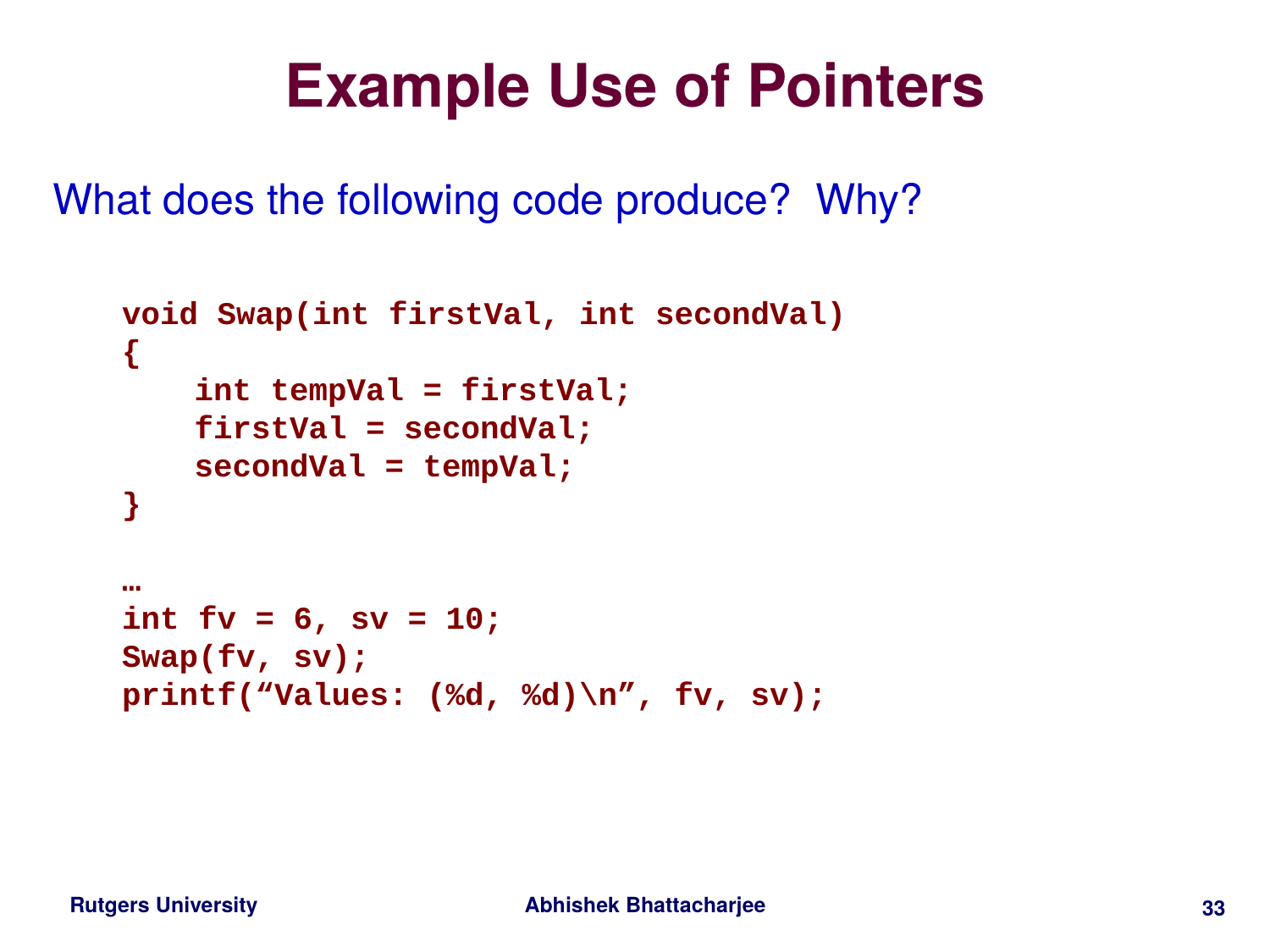

# Example Use of Pointers
What does the following code produce?  Why?

void Swap(int firstVal, int secondVal)
{
  int tempVal = firstVal;
  firstVal = secondVal;
  secondVal = tempVal;
}

…
int fv = 6, sv = 10;
Swap(fv, sv);
printf(“Values: (%d, %d)\n”, fv, sv);